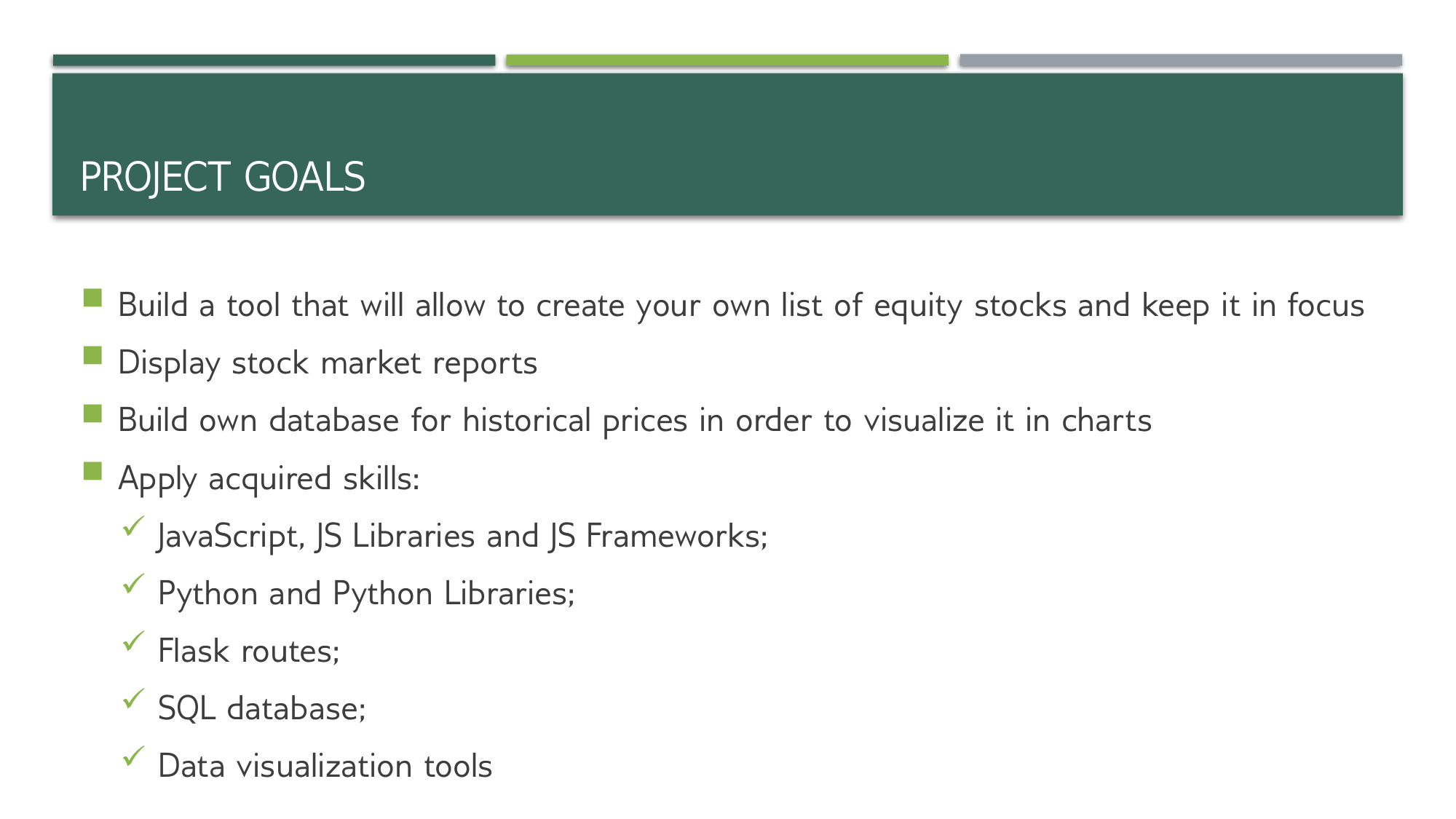

# PROJECT Goals

Build a tool that will allow to create your own list of equity stocks and keep it in focus
Display stock market reports
Build own database for historical prices in order to visualize it in charts
Apply acquired skills:
JavaScript, JS Libraries and JS Frameworks;
Python and Python Libraries;
Flask routes;
SQL database;
Data visualization tools